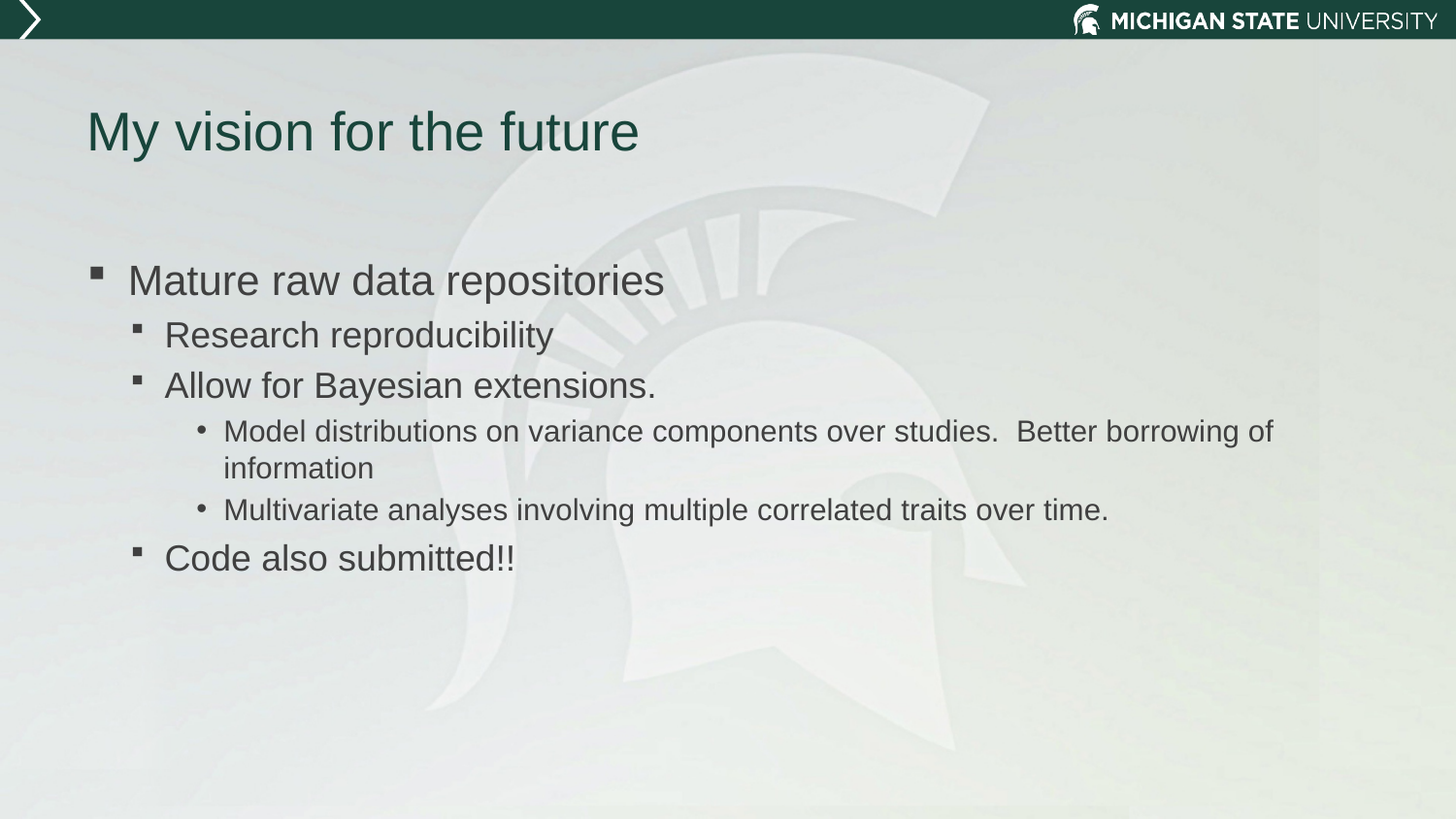

# My vision for the future
Mature raw data repositories
Research reproducibility
Allow for Bayesian extensions.
Model distributions on variance components over studies.  Better borrowing of information
Multivariate analyses involving multiple correlated traits over time.
Code also submitted!!